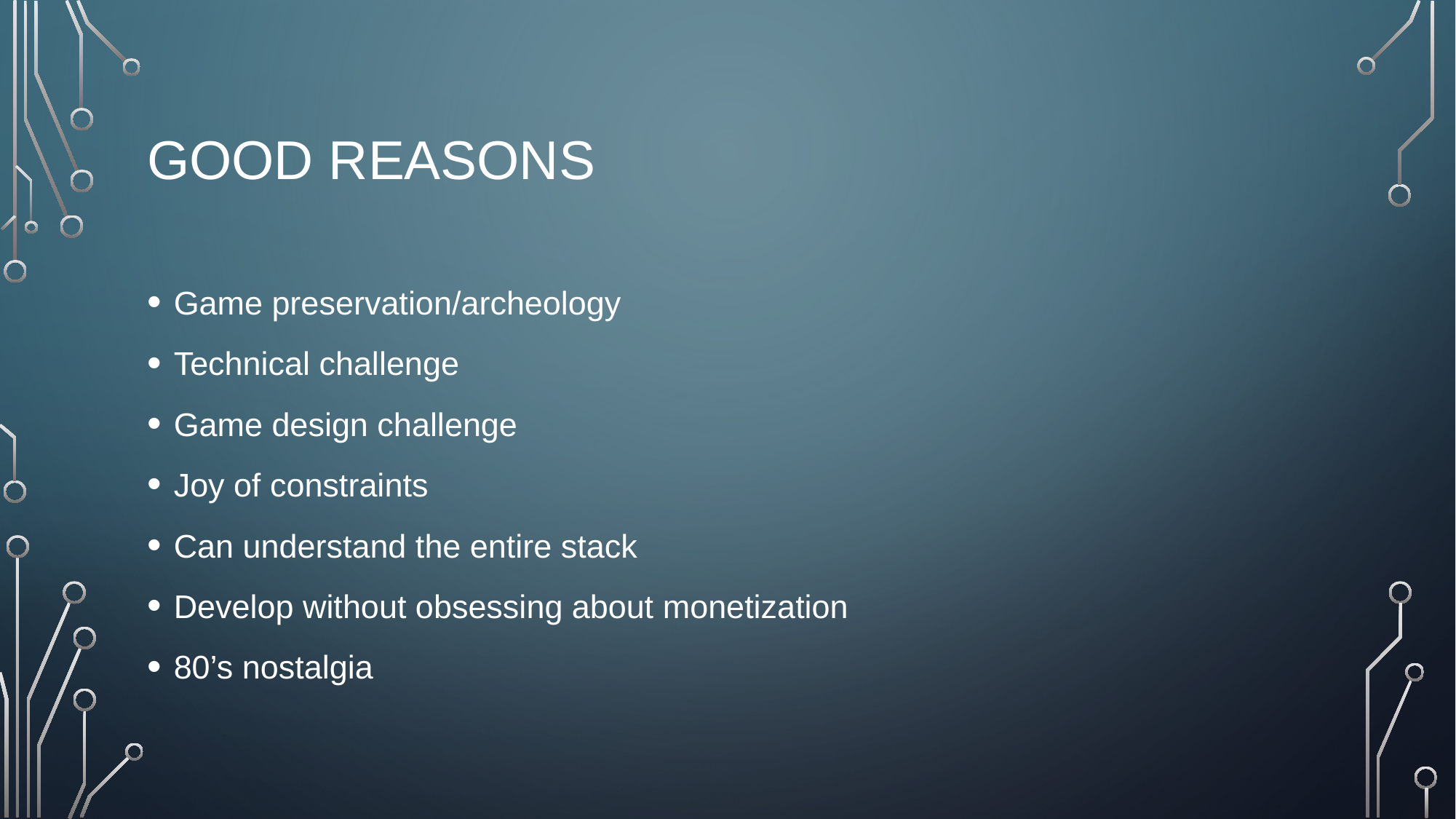

# Good reasons
Game preservation/archeology
Technical challenge
Game design challenge
Joy of constraints
Can understand the entire stack
Develop without obsessing about monetization
80’s nostalgia